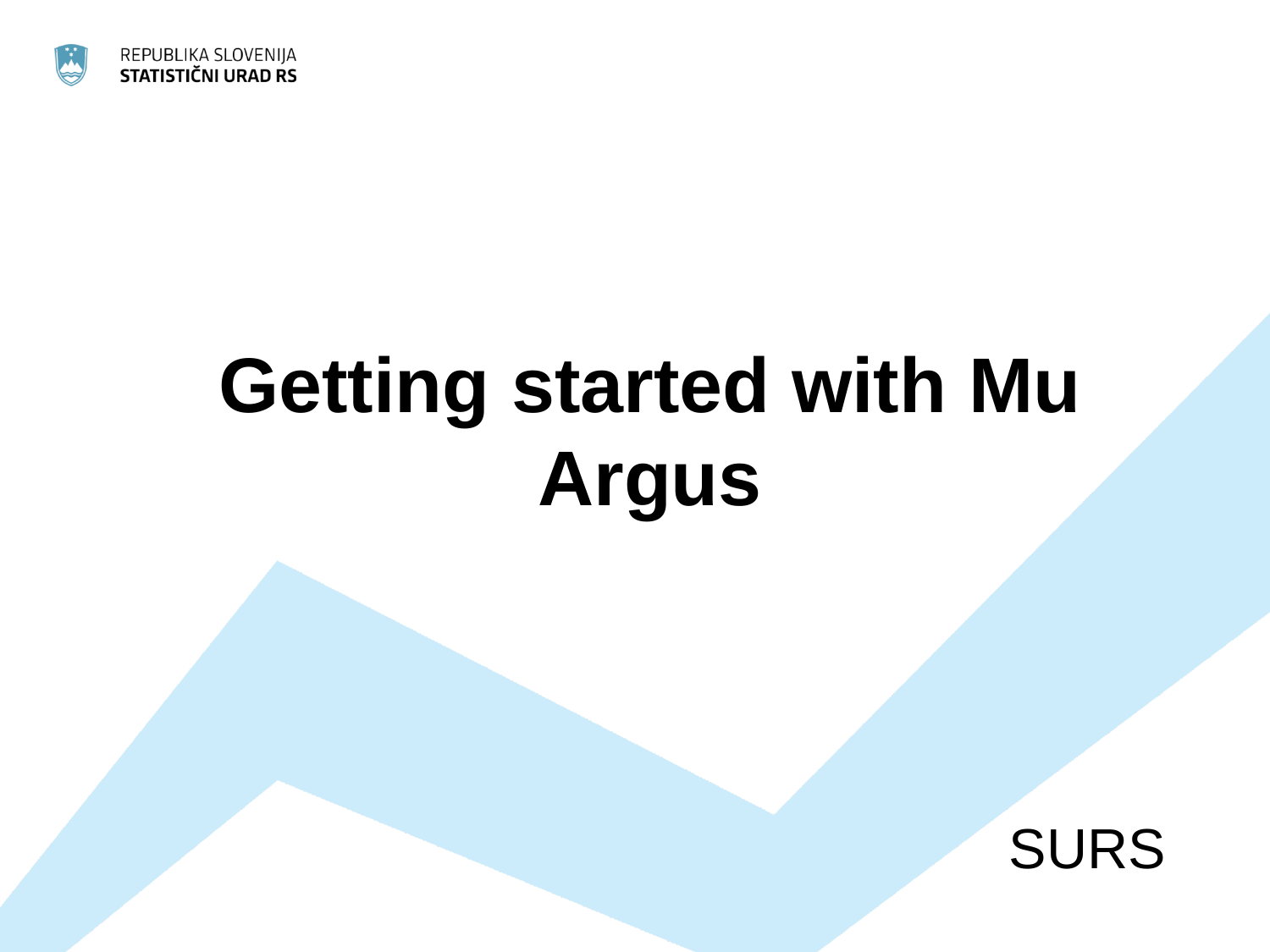

# Getting started with Mu Argus
SURS